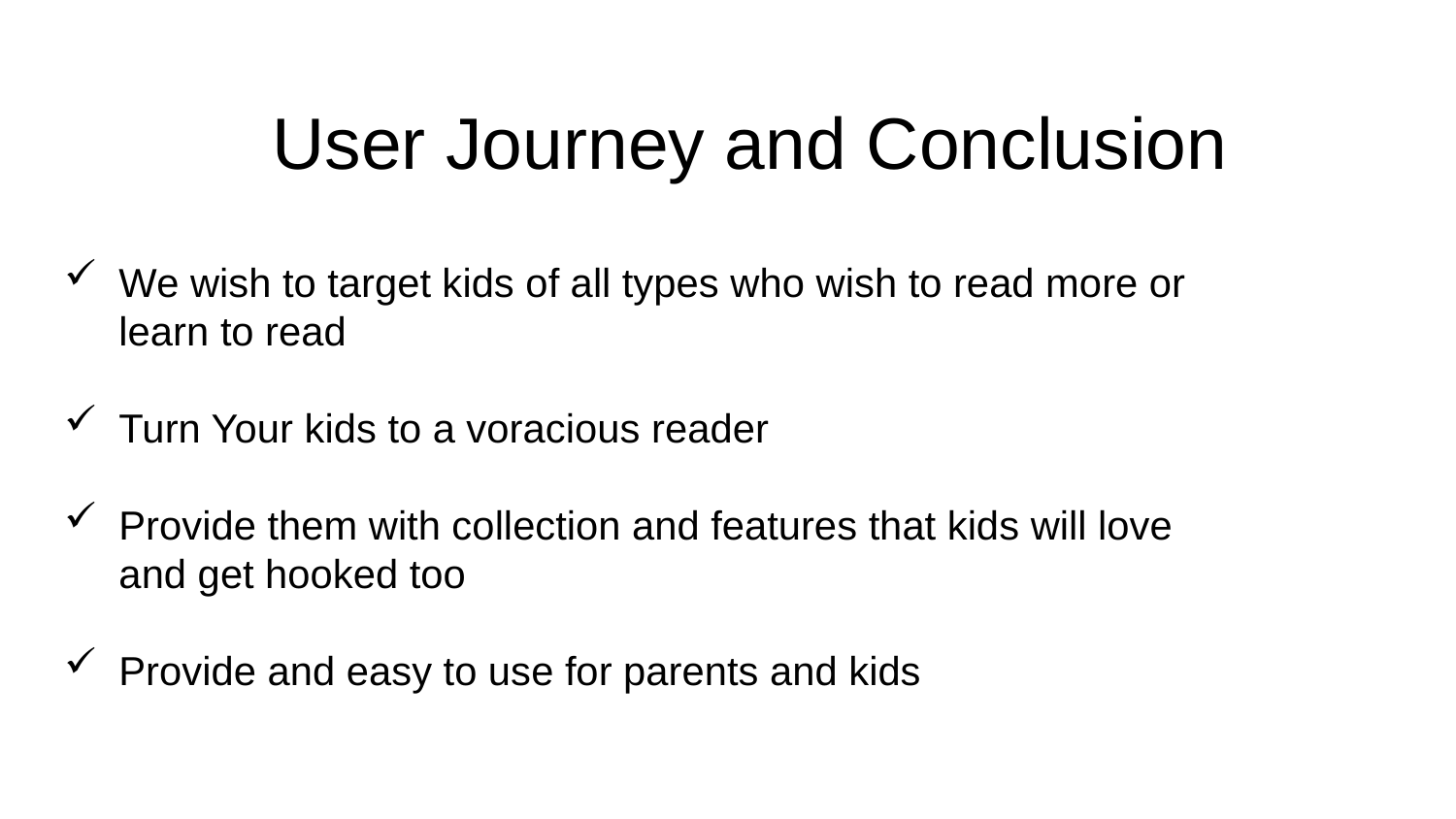

# User Journey and Conclusion

We wish to target kids of all types who wish to read more or learn to read

Turn Your kids to a voracious reader

Provide them with collection and features that kids will love and get hooked too

Provide and easy to use for parents and kids